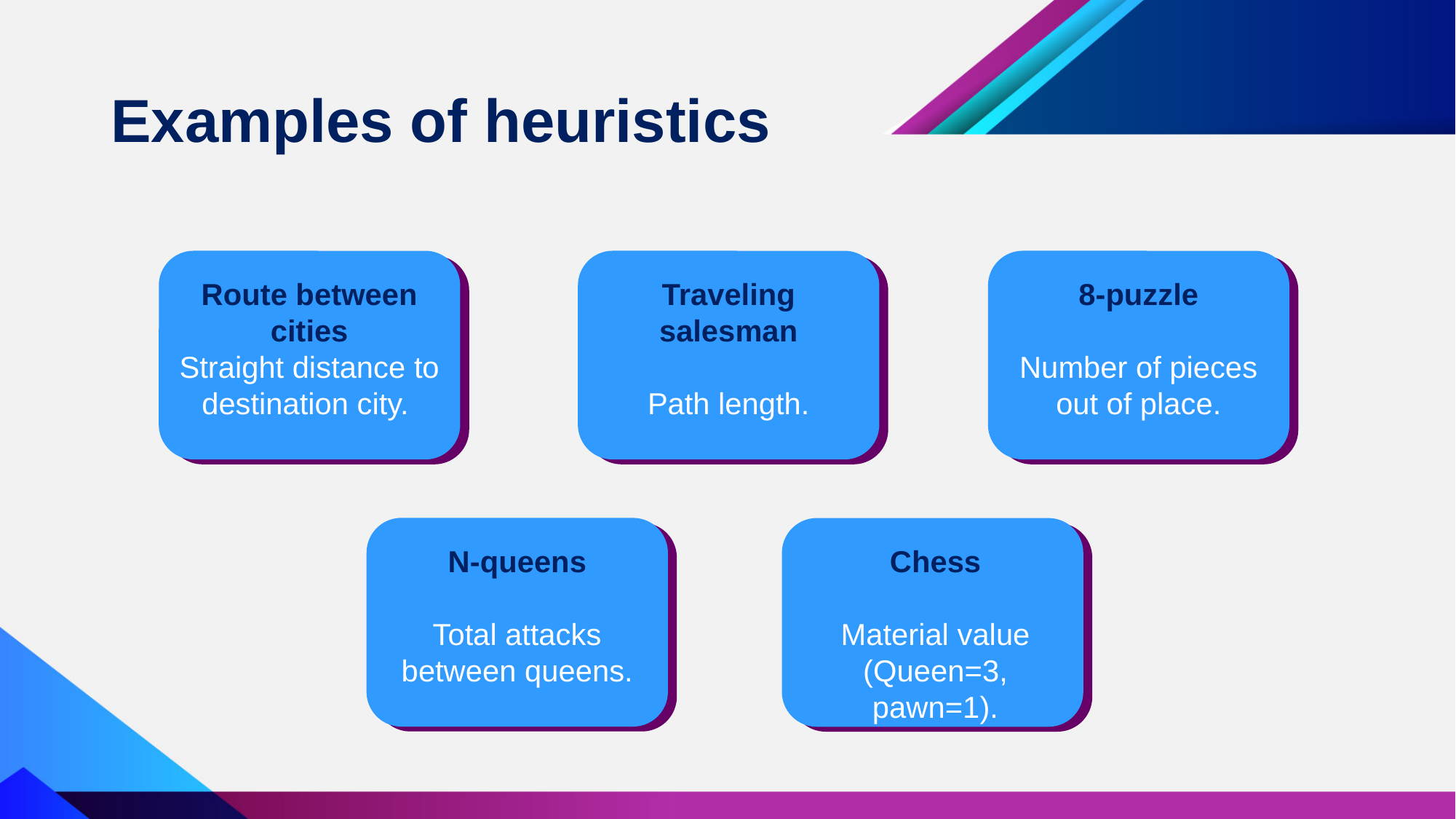

# Examples of heuristics

Route between cities
Straight distance to destination city.
Traveling salesman

Path length.
8-puzzle

Number of pieces out of place.

N-queens

Total attacks between queens.
Chess

Material value (Queen=3, pawn=1).